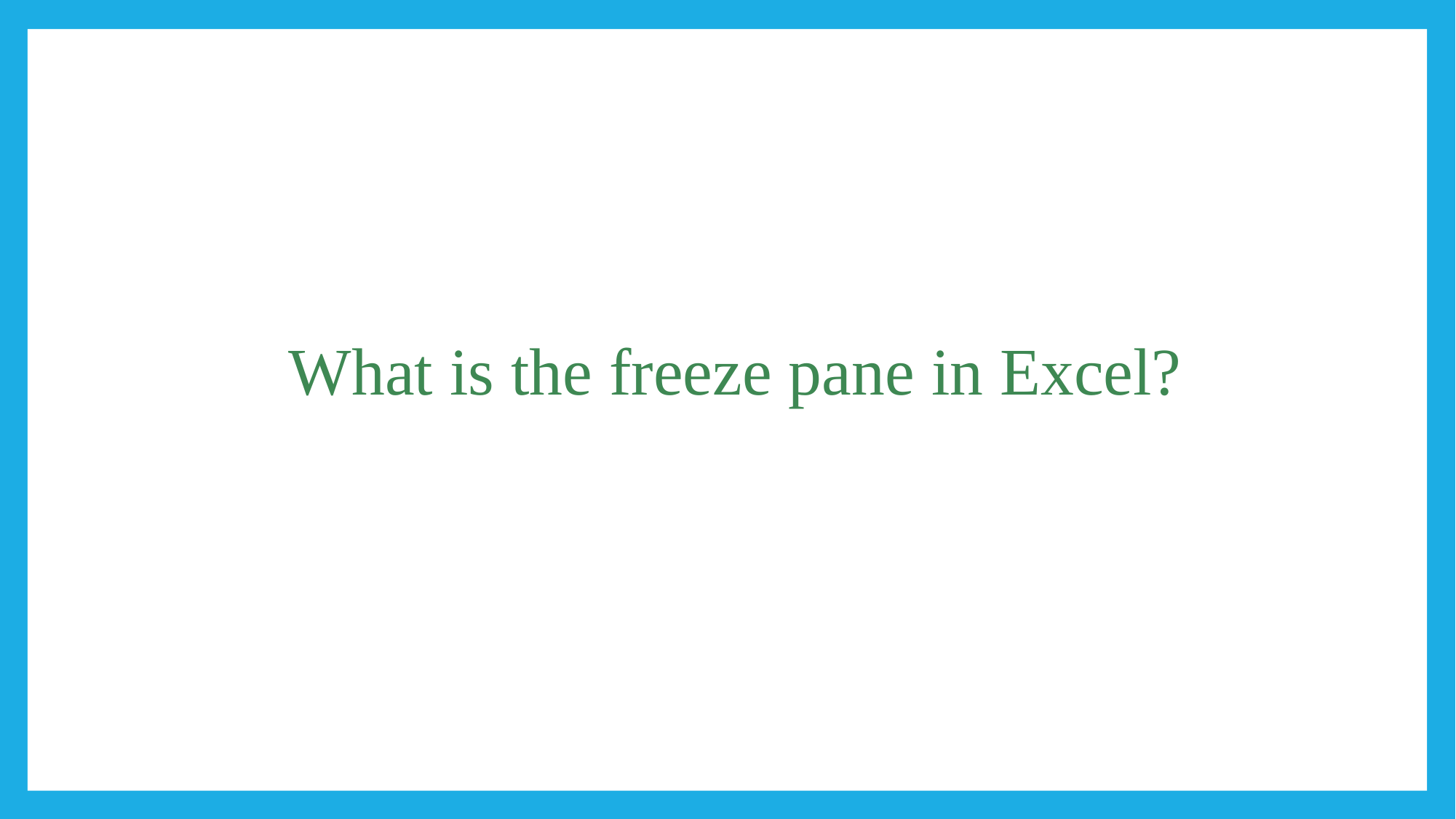

#
 What is the freeze pane in Excel?